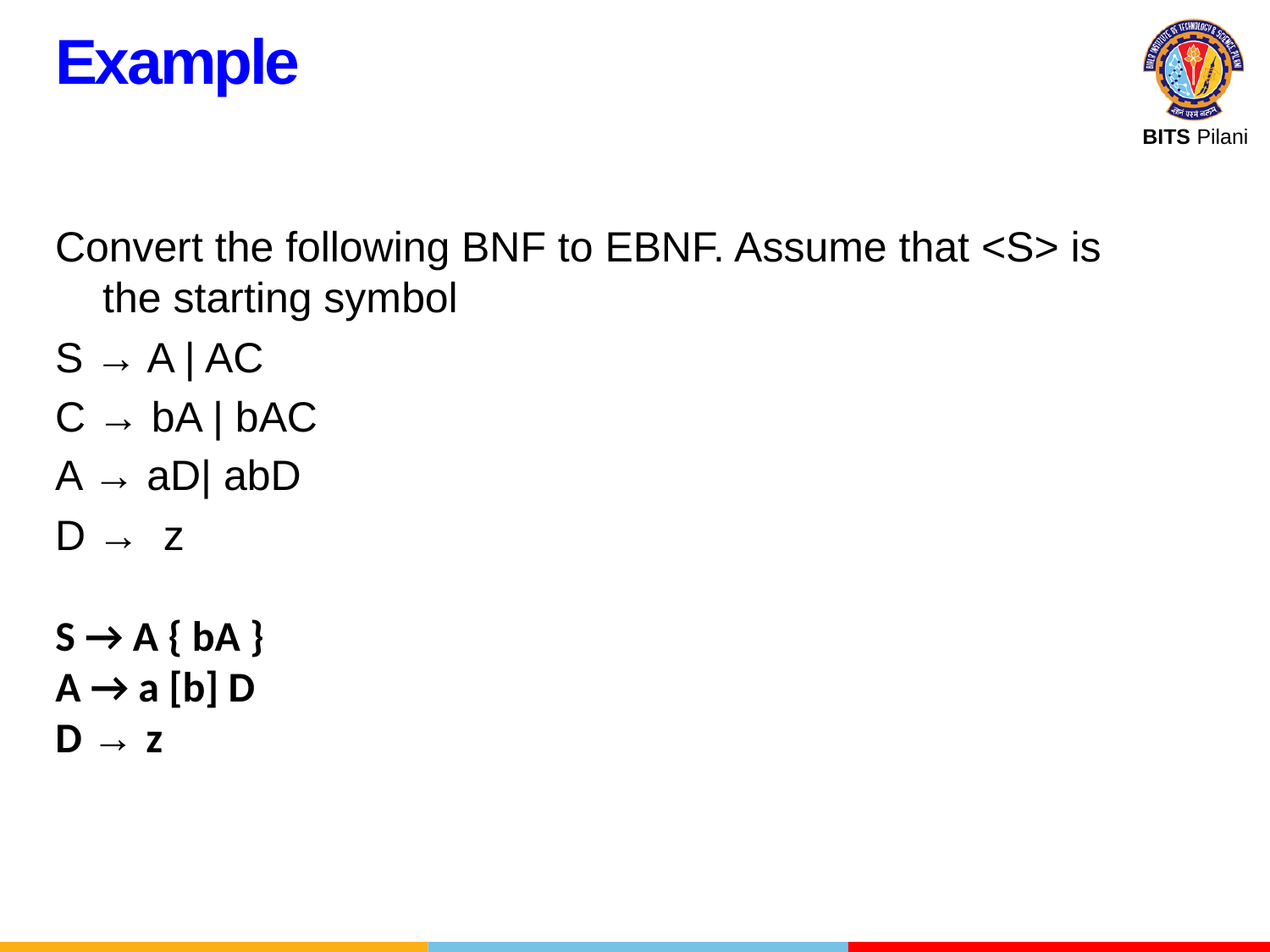

Example

Convert the following BNF to EBNF. Assume that <S> is the starting symbol
S → A | AC
C → bA | bAC
A → aD| abD
D →  z

S → A { bA }
A → a [b] D
D → z